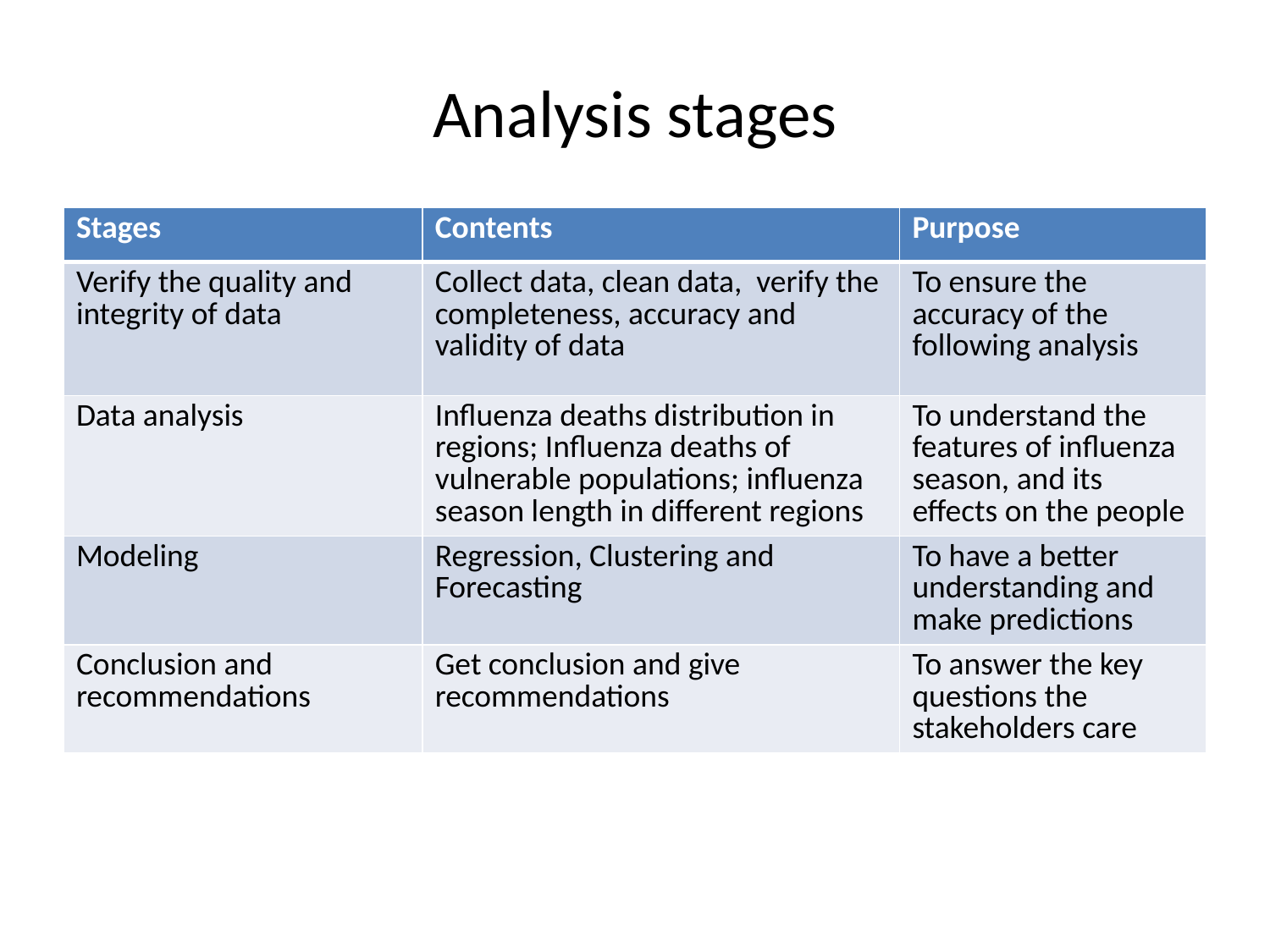

# Analysis stages
| Stages | Contents | Purpose |
| --- | --- | --- |
| Verify the quality and integrity of data | Collect data, clean data, verify the completeness, accuracy and validity of data | To ensure the accuracy of the following analysis |
| Data analysis | Influenza deaths distribution in regions; Influenza deaths of vulnerable populations; influenza season length in different regions | To understand the features of influenza season, and its effects on the people |
| Modeling | Regression, Clustering and Forecasting | To have a better understanding and make predictions |
| Conclusion and recommendations | Get conclusion and give recommendations | To answer the key questions the stakeholders care |